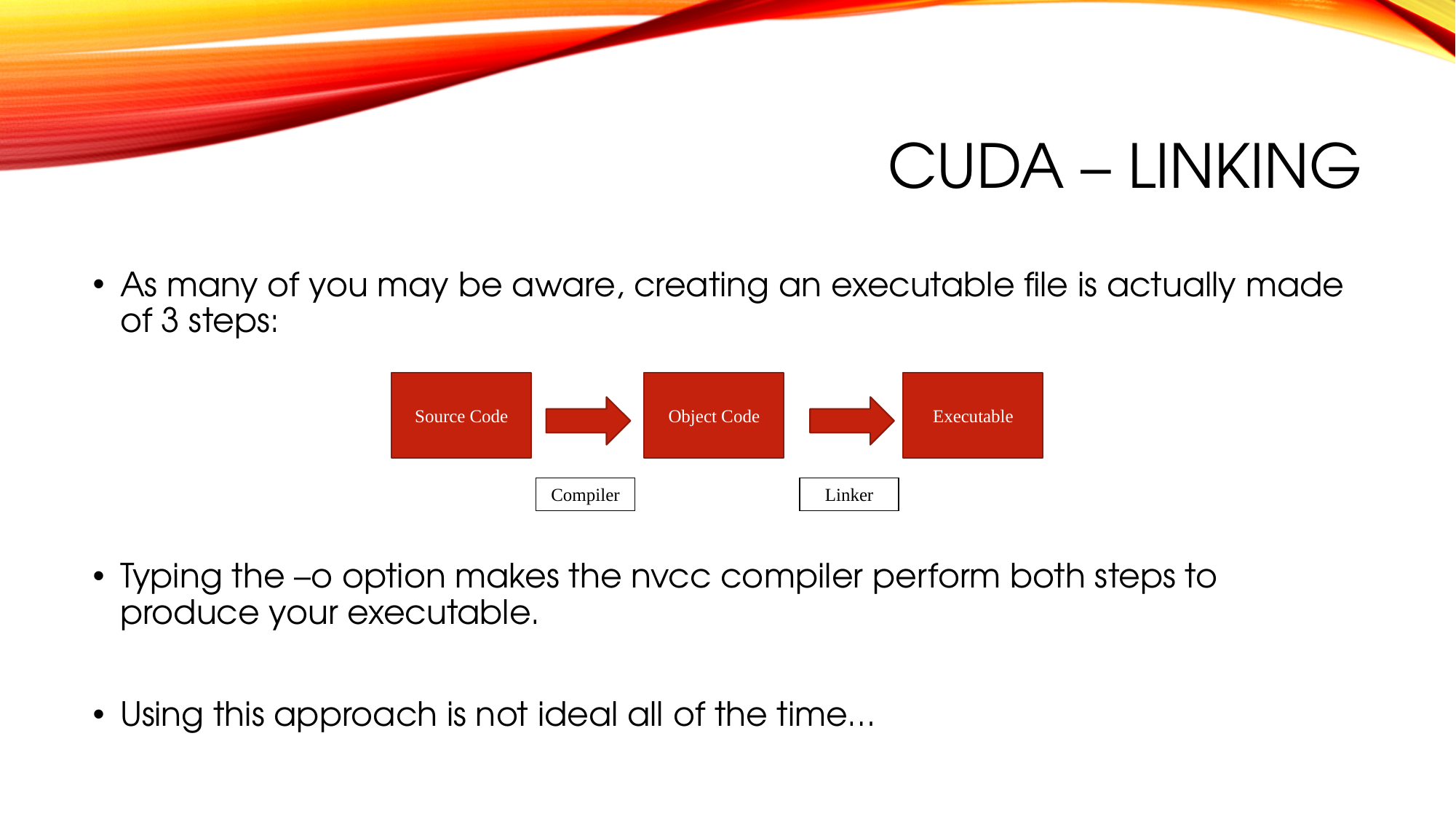

# CUDA – LINKING
As many of you may be aware, creating an executable file is actually made of 3 steps:

Typing the –o option makes the nvcc compiler perform both steps to produce your executable.

Using this approach is not ideal all of the time…
Source Code
Object Code
Executable

Compiler
Linker